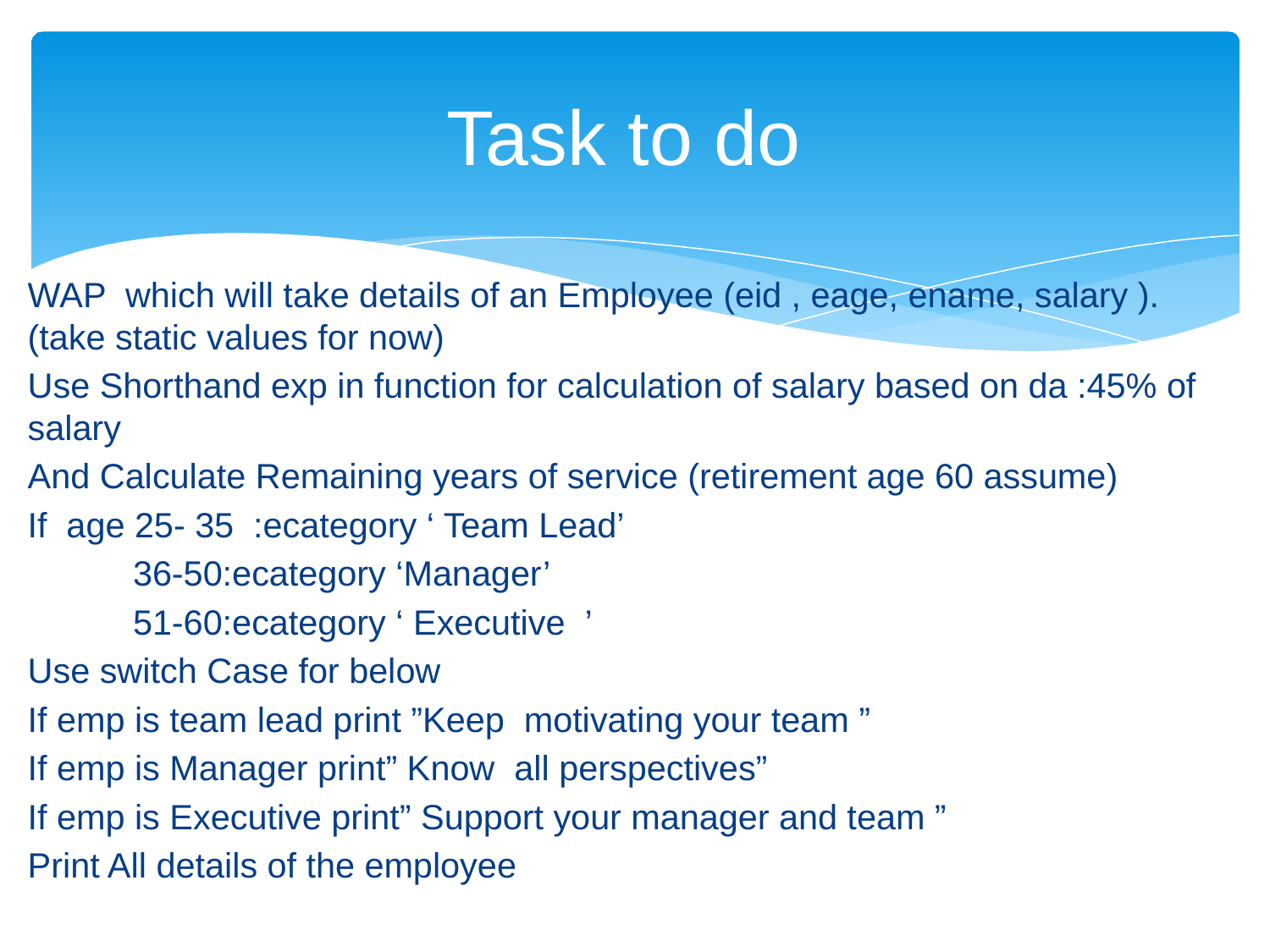

# Task to do
WAP  which will take details of an Employee (eid , eage, ename, salary ).(take static values for now)
Use Shorthand exp in function for calculation of salary based on da :45% of salary
And Calculate Remaining years of service (retirement age 60 assume)
If  age 25- 35  :ecategory ‘ Team Lead’
	36-50:ecategory ‘Manager’
	51-60:ecategory ‘ Executive  ’
Use switch Case for below
If emp is team lead print ”Keep  motivating your team ”
If emp is Manager print” Know  all perspectives”
If emp is Executive print” Support your manager and team ”
Print All details of the employee